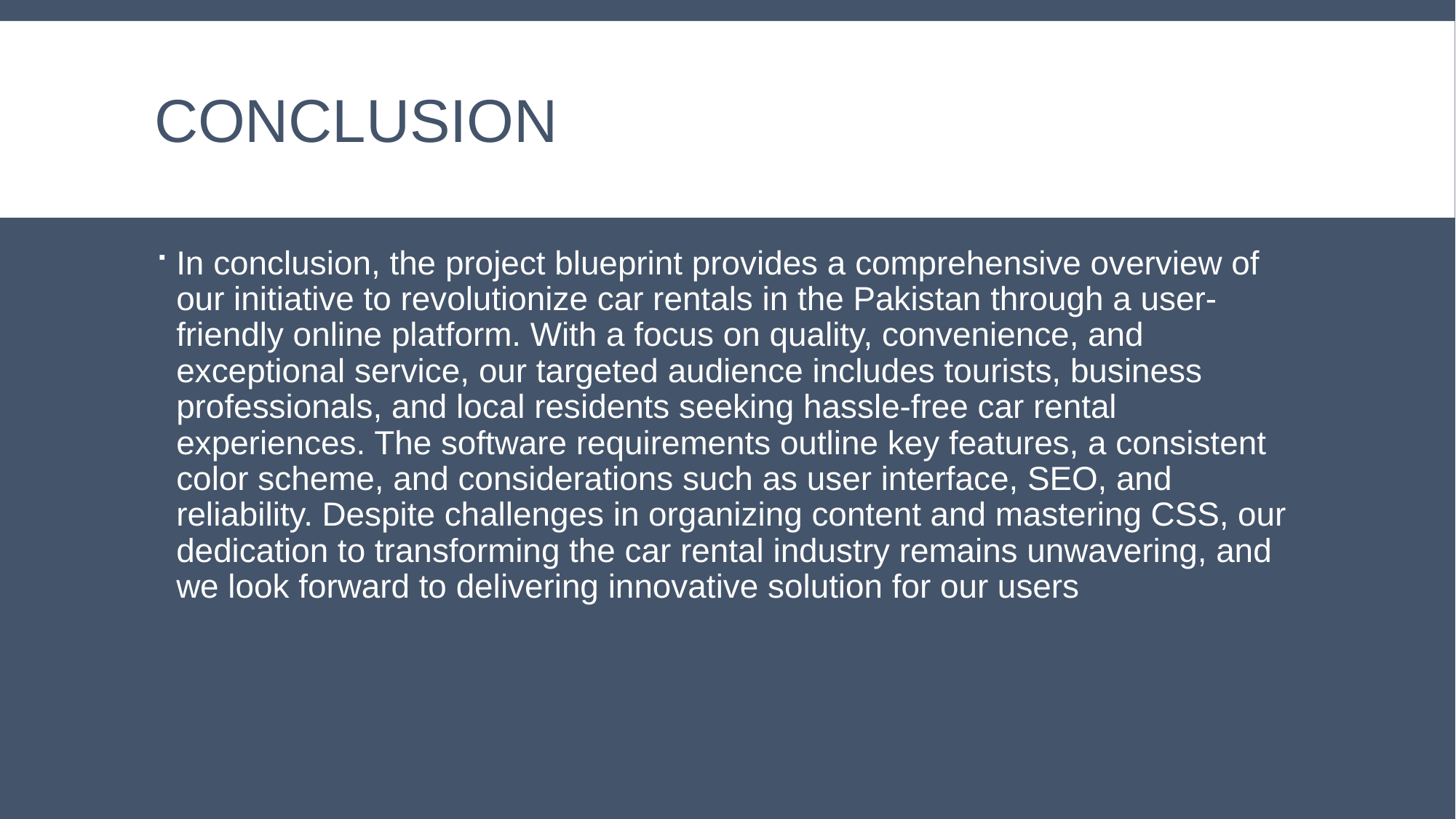

# Conclusion
In conclusion, the project blueprint provides a comprehensive overview of our initiative to revolutionize car rentals in the Pakistan through a user-friendly online platform. With a focus on quality, convenience, and exceptional service, our targeted audience includes tourists, business professionals, and local residents seeking hassle-free car rental experiences. The software requirements outline key features, a consistent color scheme, and considerations such as user interface, SEO, and reliability. Despite challenges in organizing content and mastering CSS, our dedication to transforming the car rental industry remains unwavering, and we look forward to delivering innovative solution for our users